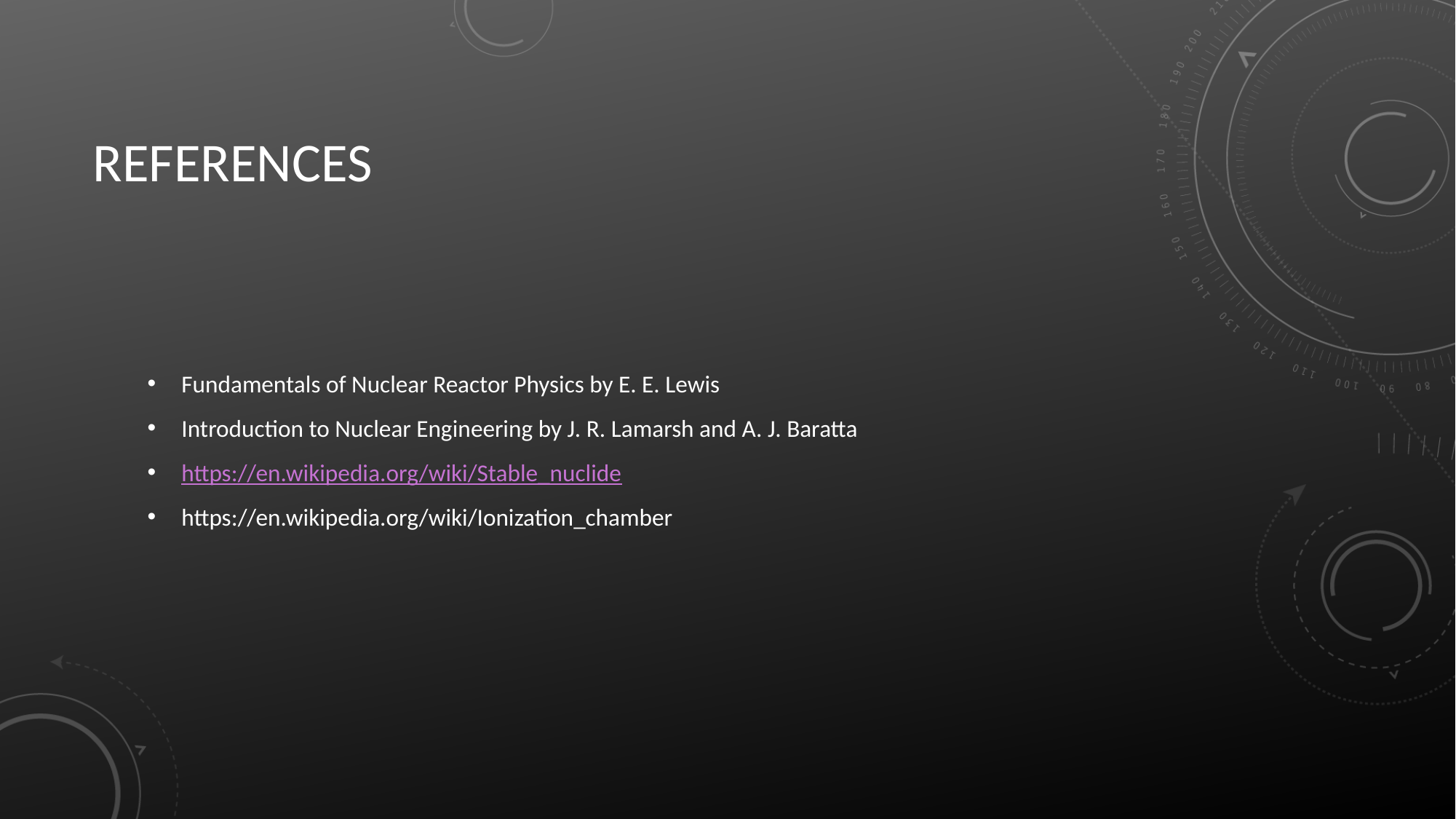

# references
Fundamentals of Nuclear Reactor Physics by E. E. Lewis
Introduction to Nuclear Engineering by J. R. Lamarsh and A. J. Baratta
https://en.wikipedia.org/wiki/Stable_nuclide
https://en.wikipedia.org/wiki/Ionization_chamber